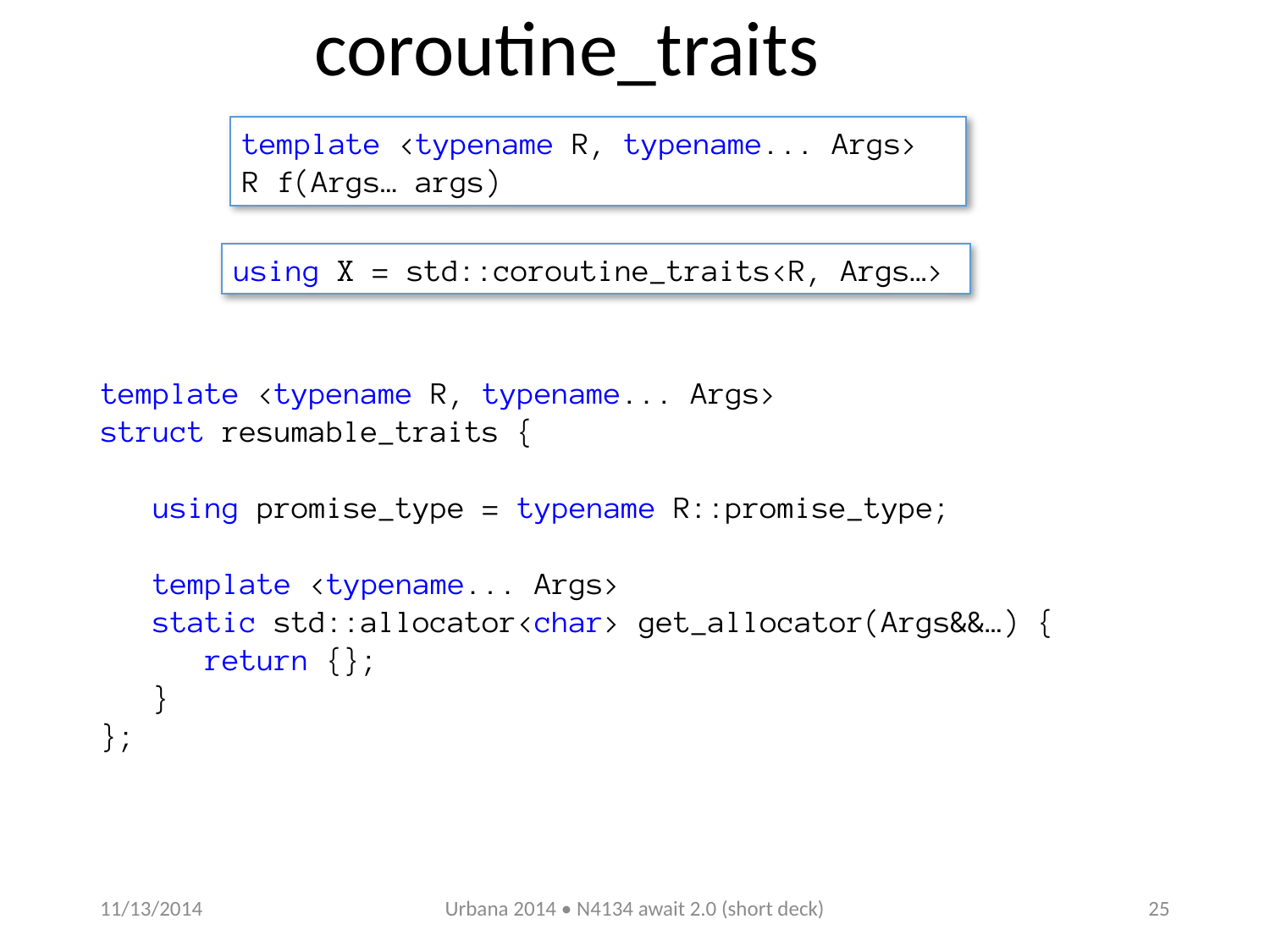

# coroutine_traits
template <typename R, typename... Args>
R f(Args… args)
using X = std::coroutine_traits<R, Args…>

template <typename R, typename... Args>
struct resumable_traits {

   using promise_type = typename R::promise_type;

   template <typename... Args>
   static std::allocator<char> get_allocator(Args&&…) {
      return {};
   }
};
11/13/2014
Urbana 2014 • N4134 await 2.0 (short deck)
25